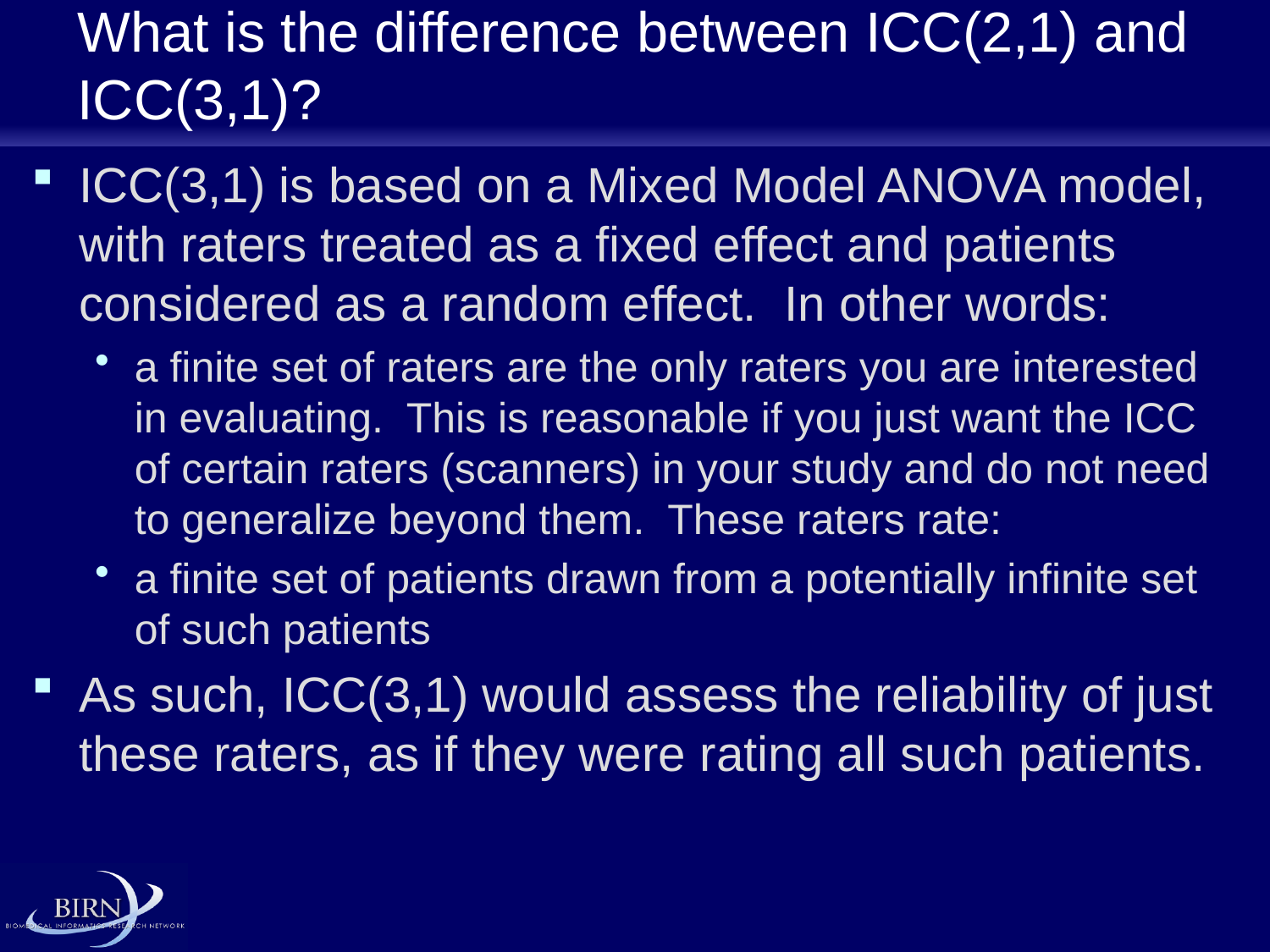

# What is the difference between ICC(2,1) and ICC(3,1)?
ICC(3,1) is based on a Mixed Model ANOVA model, with raters treated as a fixed effect and patients considered as a random effect.  In other words:
a finite set of raters are the only raters you are interested in evaluating.  This is reasonable if you just want the ICC of certain raters (scanners) in your study and do not need to generalize beyond them.  These raters rate:
a finite set of patients drawn from a potentially infinite set of such patients
As such, ICC(3,1) would assess the reliability of just these raters, as if they were rating all such patients.